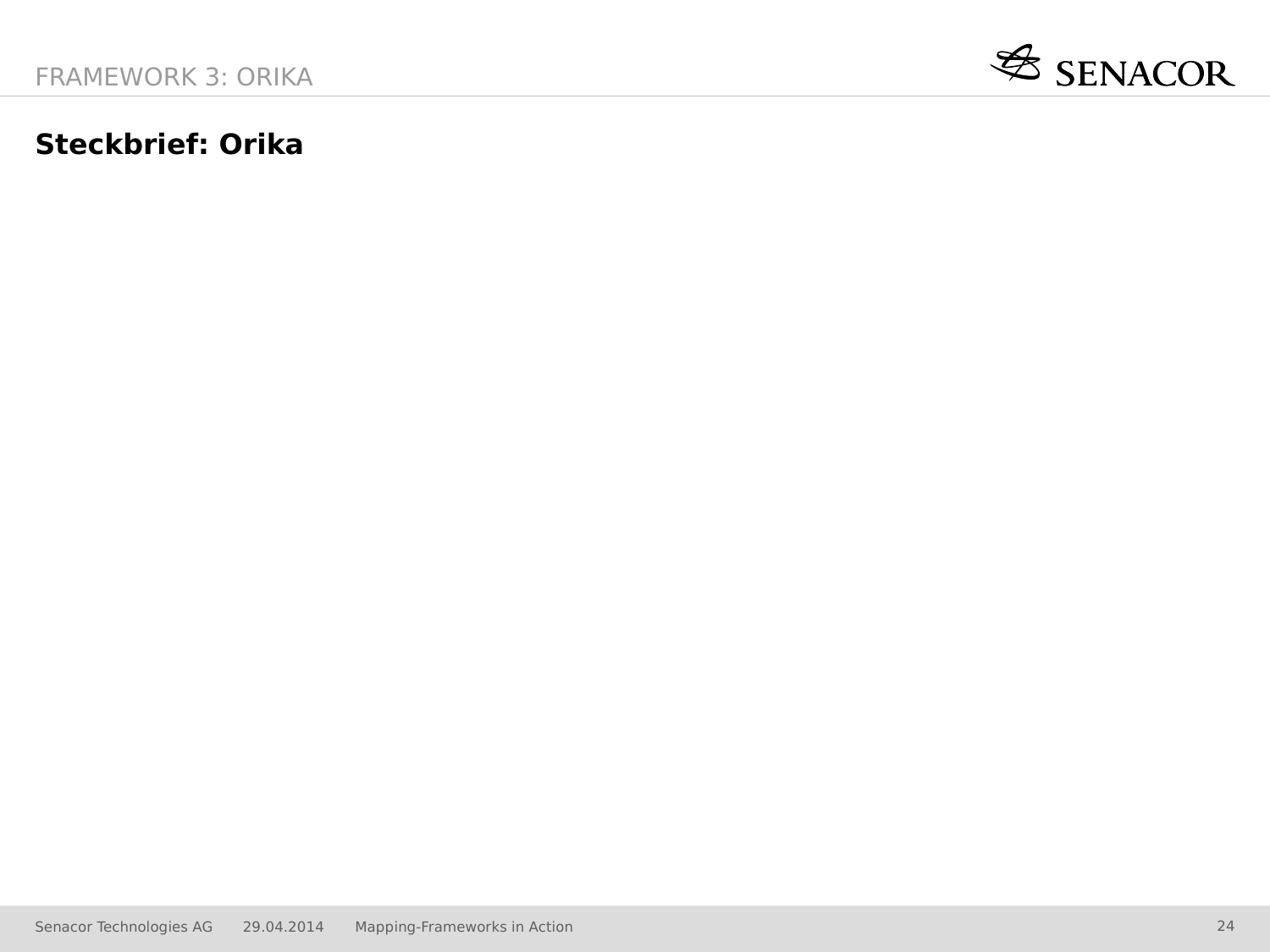

Framework 3: Orika
# Steckbrief: Orika

29.04.2014
Mapping-Frameworks in Action
24